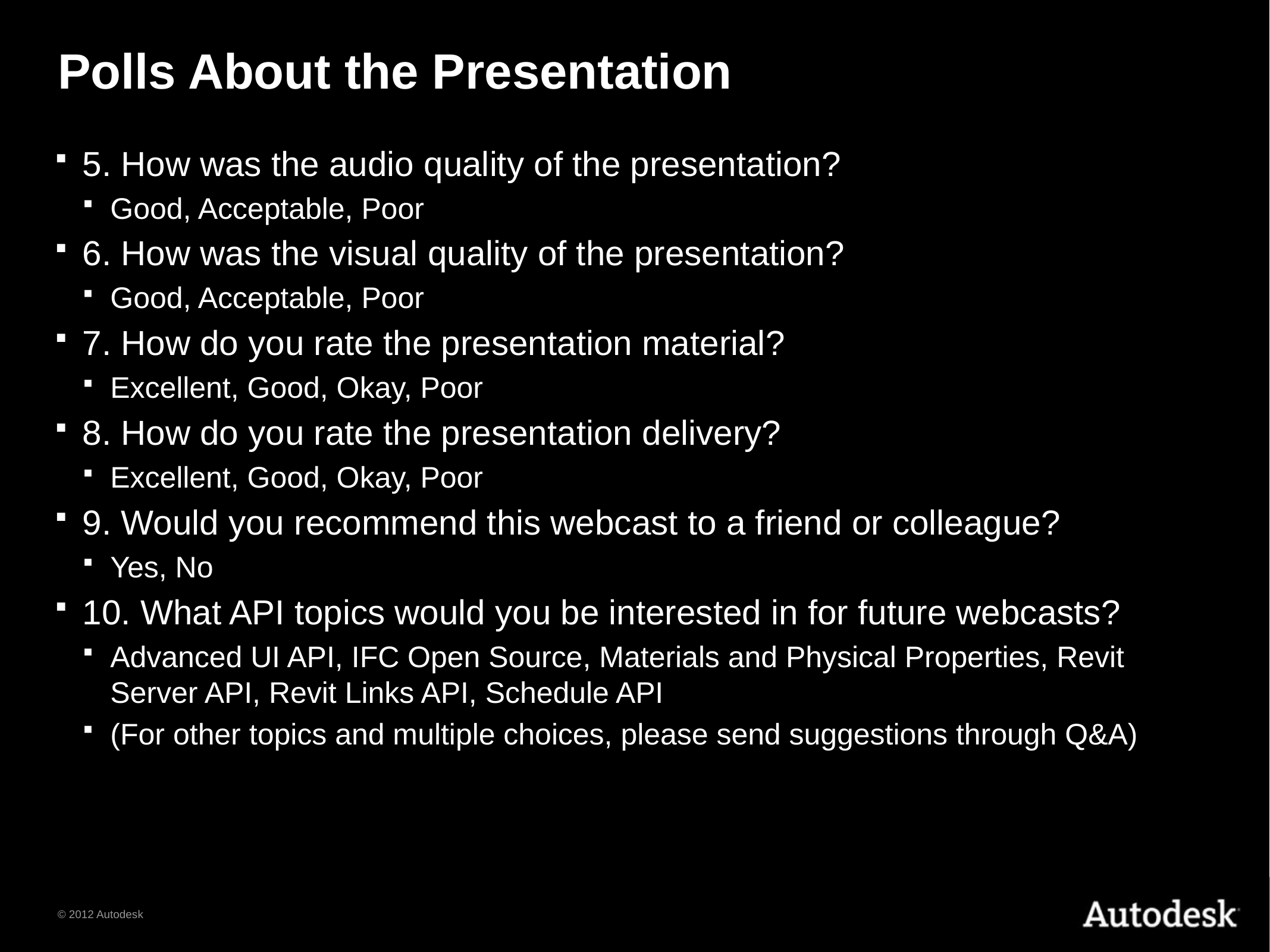

# Polls About the Presentation
5. How was the audio quality of the presentation?
Good, Acceptable, Poor
6. How was the visual quality of the presentation?
Good, Acceptable, Poor
7. How do you rate the presentation material?
Excellent, Good, Okay, Poor
8. How do you rate the presentation delivery?
Excellent, Good, Okay, Poor
9. Would you recommend this webcast to a friend or colleague?
Yes, No
10. What API topics would you be interested in for future webcasts?
Advanced UI API, IFC Open Source, Materials and Physical Properties, Revit Server API, Revit Links API, Schedule API
(For other topics and multiple choices, please send suggestions through Q&A)